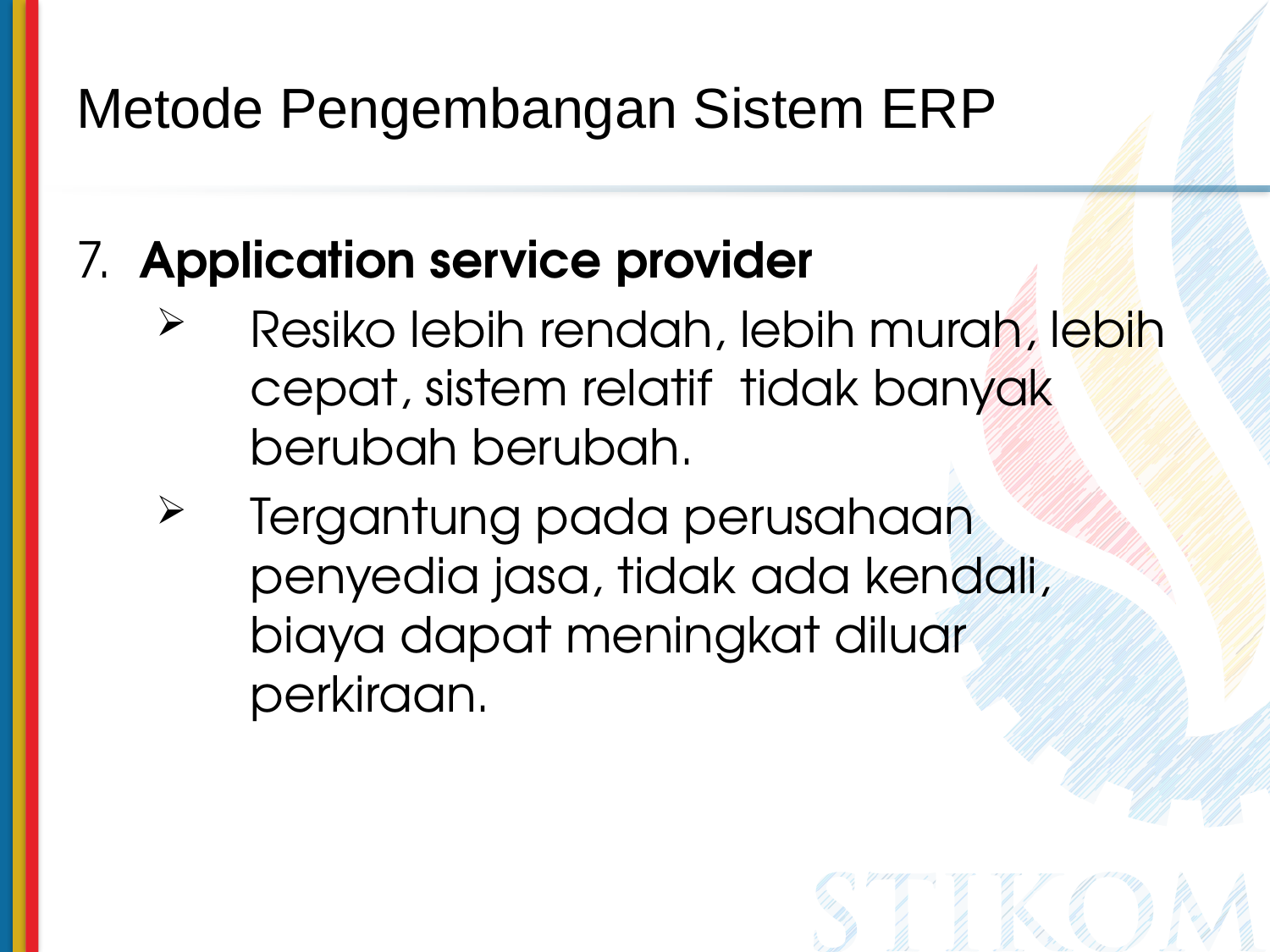

# Metode Pengembangan Sistem ERP
7.  Application service provider
Resiko lebih rendah, lebih murah, lebih cepat, sistem relatif  tidak banyak berubah berubah.
Tergantung pada perusahaan penyedia jasa, tidak ada kendali, biaya dapat meningkat diluar perkiraan.